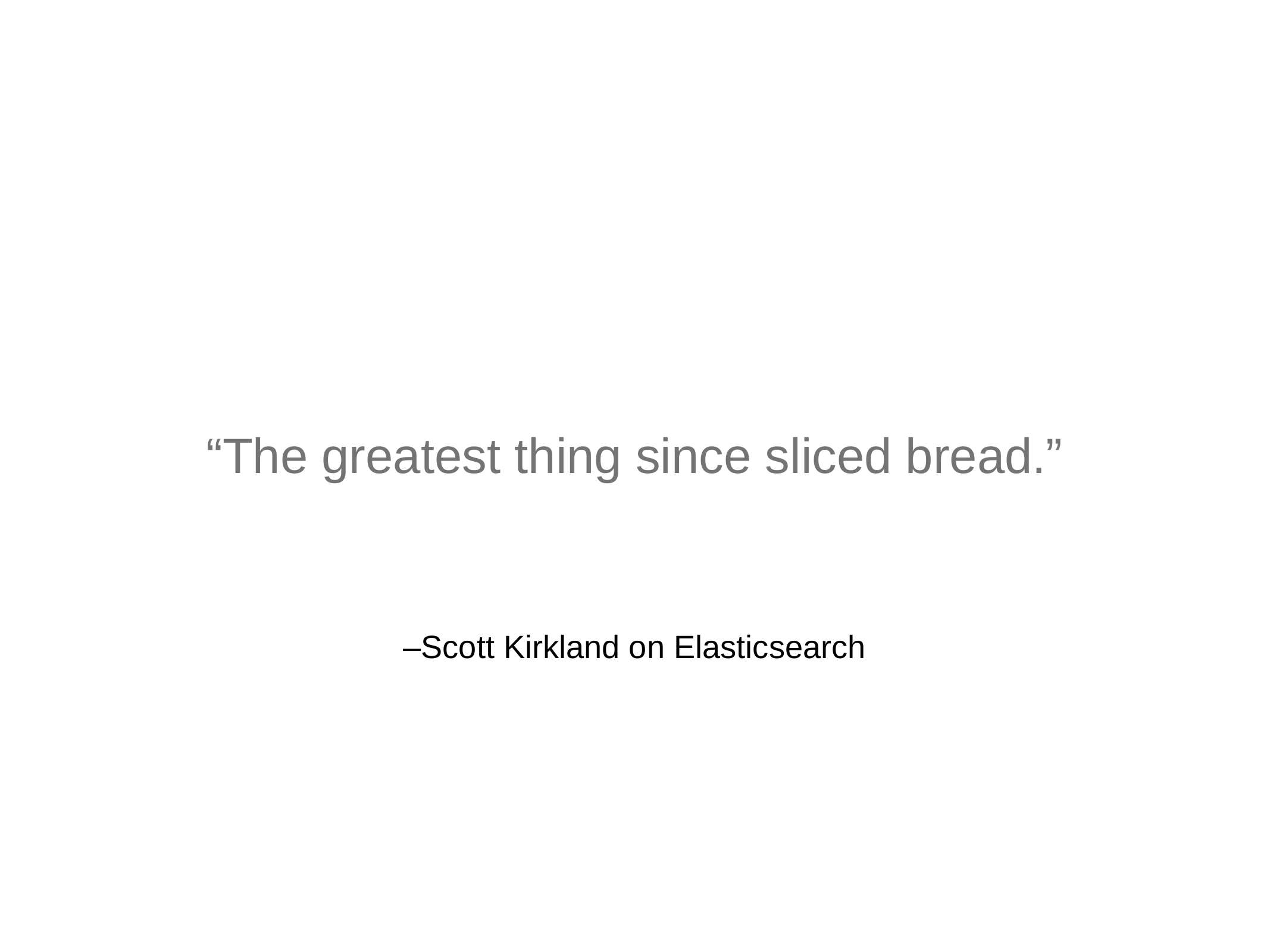

“The greatest thing since sliced bread.”
–Scott Kirkland on Elasticsearch